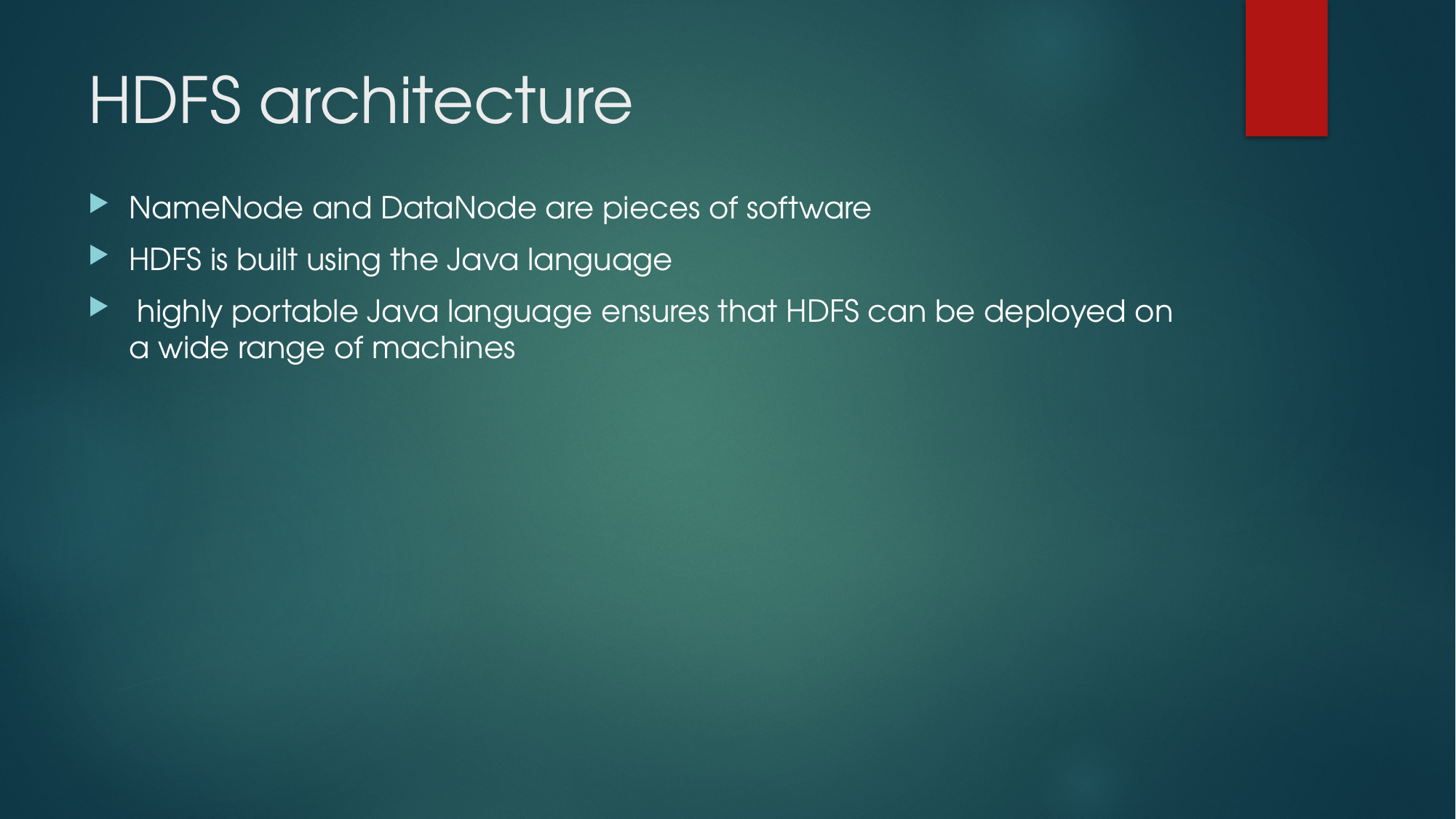

# HDFS architecture
NameNode and DataNode are pieces of software
HDFS is built using the Java language
 highly portable Java language ensures that HDFS can be deployed on a wide range of machines